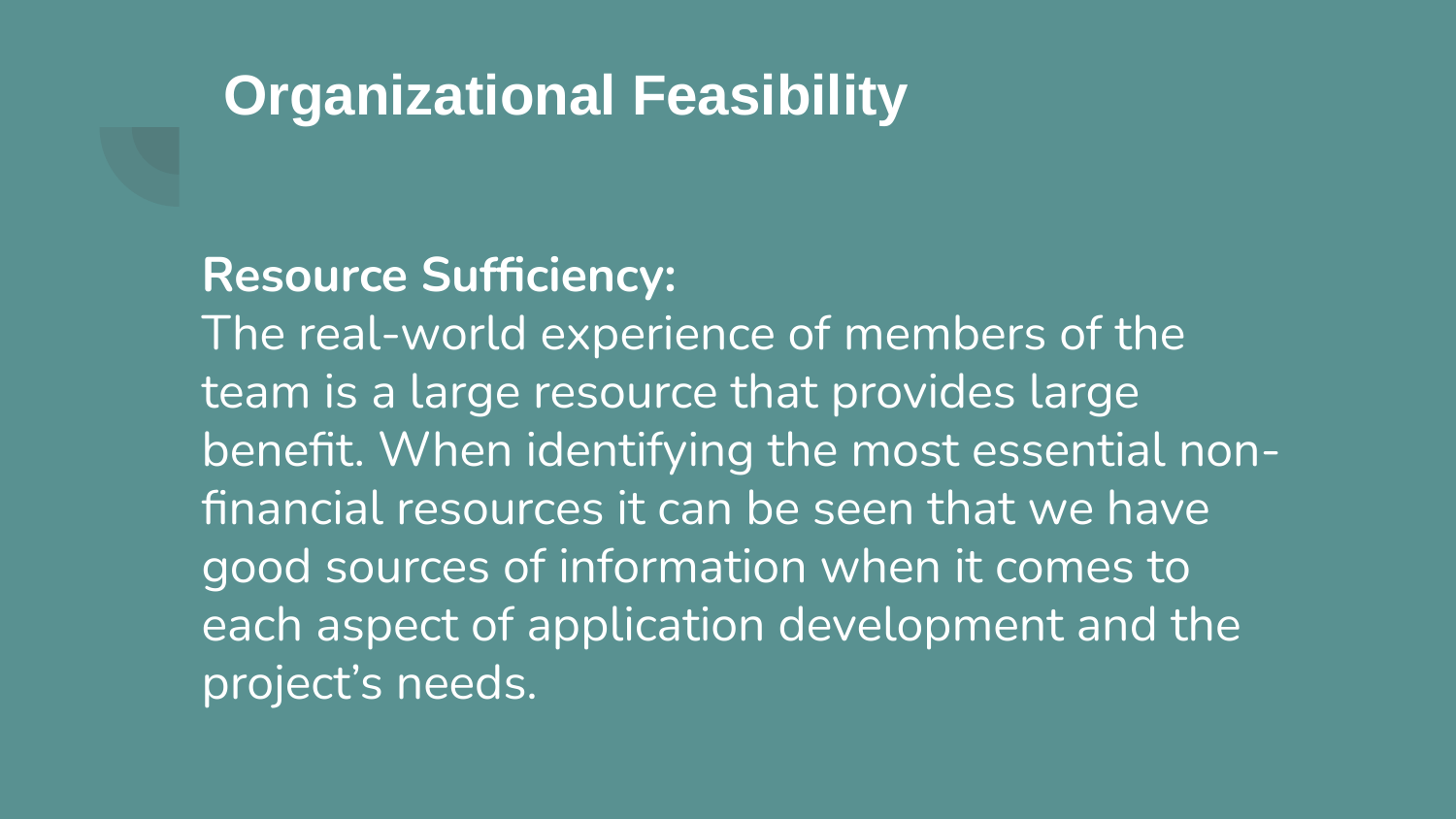

# Organizational Feasibility
Resource Sufficiency:
The real-world experience of members of the team is a large resource that provides large benefit. When identifying the most essential non-financial resources it can be seen that we have good sources of information when it comes to each aspect of application development and the project’s needs.